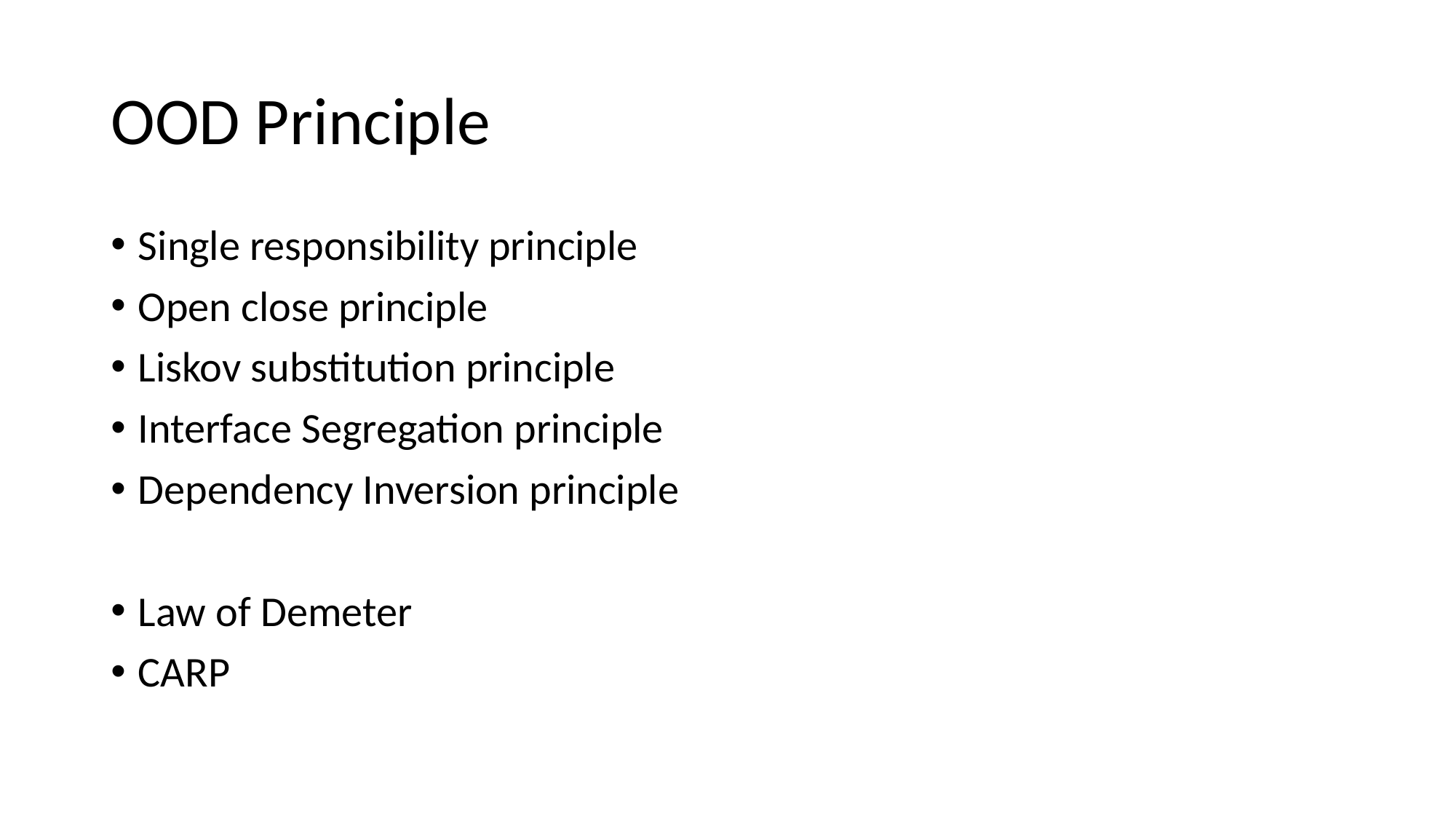

# OOD Principle
Single responsibility principle
Open close principle
Liskov substitution principle
Interface Segregation principle
Dependency Inversion principle

Law of Demeter
CARP